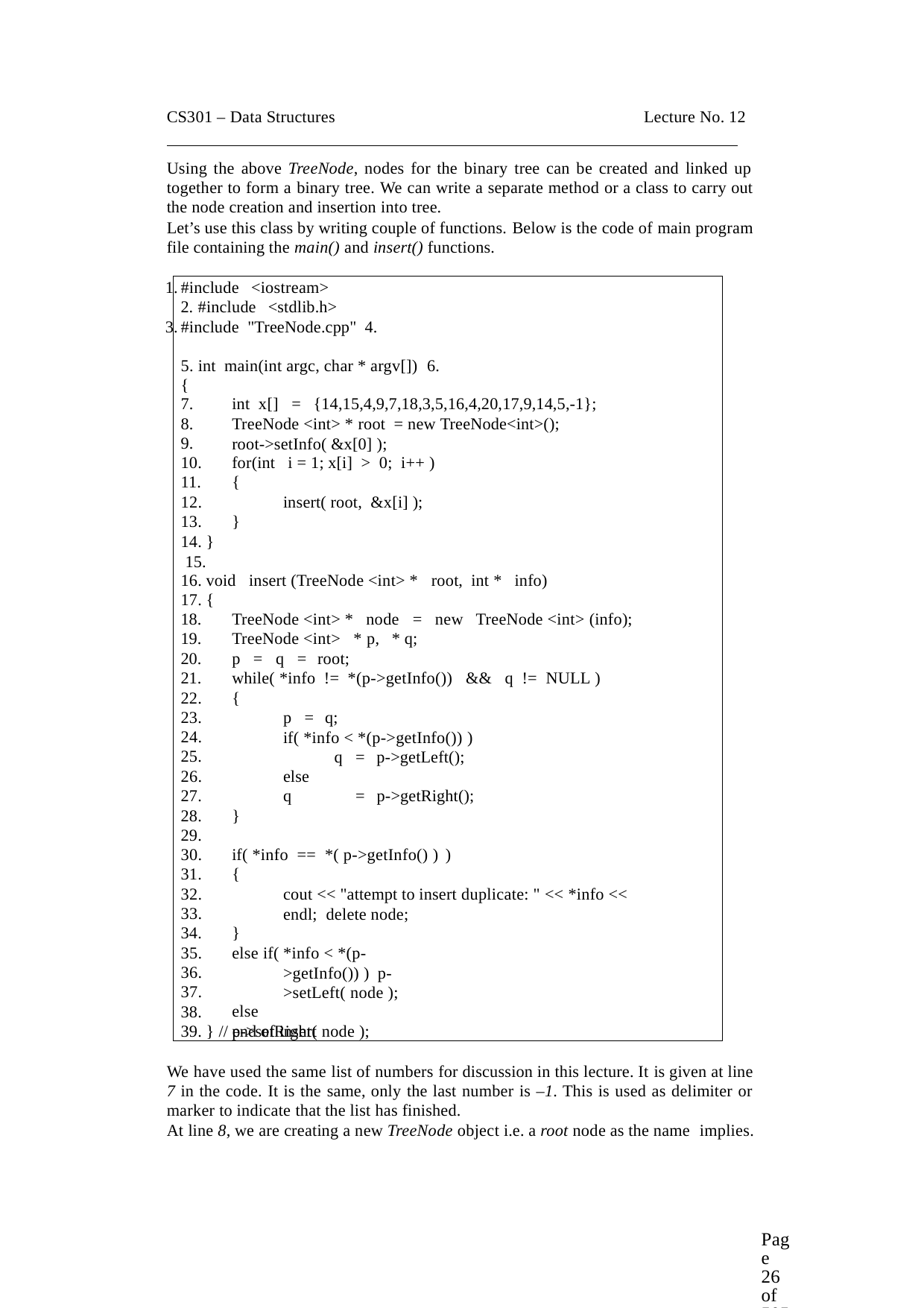

CS301 – Data Structures	Lecture No. 12

Using the above TreeNode, nodes for the binary tree can be created and linked up  together to form a binary tree. We can write a separate method or a class to carry out  the node creation and insertion into tree.
Let’s use this class by writing couple of functions. Below is the code of main program  file containing the main() and insert() functions.

#include  <iostream>
#include  <stdlib.h>
#include "TreeNode.cpp"  4.

5. int main(int argc, char * argv[])  6. {
7.
8.
9.
10.
11.
12.
13.
14. }  15.
int  x[]   =  {14,15,4,9,7,18,3,5,16,4,20,17,9,14,5,-1};
TreeNode <int> * root = new TreeNode<int>();  root->setInfo( &x[0] );
for(int  i = 1; x[i]  >  0;  i++ )
{
insert( root,  &x[i] );
}
16. void  insert (TreeNode <int> *   root,  int *  info)
17. {
TreeNode <int> *   node   =   new   TreeNode <int> (info);
TreeNode <int>   * p,  * q;
p   =   q   =  root;
while( *info  !=  *(p->getInfo())   &&   q  !=  NULL )
22.	{
23.	p   =  q;
24.
25.
26.
27.
28.	}
29.
30.
31.
32.
33.
34.
35.
36.
37.
38.
if( *info < *(p->getInfo()) )  q   =  p->getLeft();
else
q
=  p->getRight();
if( *info  ==  *( p->getInfo() ) )
{
cout << "attempt to insert duplicate: " << *info << endl;  delete node;
}
else if( *info < *(p->getInfo()) )  p->setLeft( node );
else
p->setRight( node );
39. } // end of insert

We have used the same list of numbers for discussion in this lecture. It is given at line  7 in the code. It is the same, only the last number is –1. This is used as delimiter or  marker to indicate that the list has finished.
At line 8, we are creating a new TreeNode object i.e. a root node as the name  implies.

Page 26 of 505